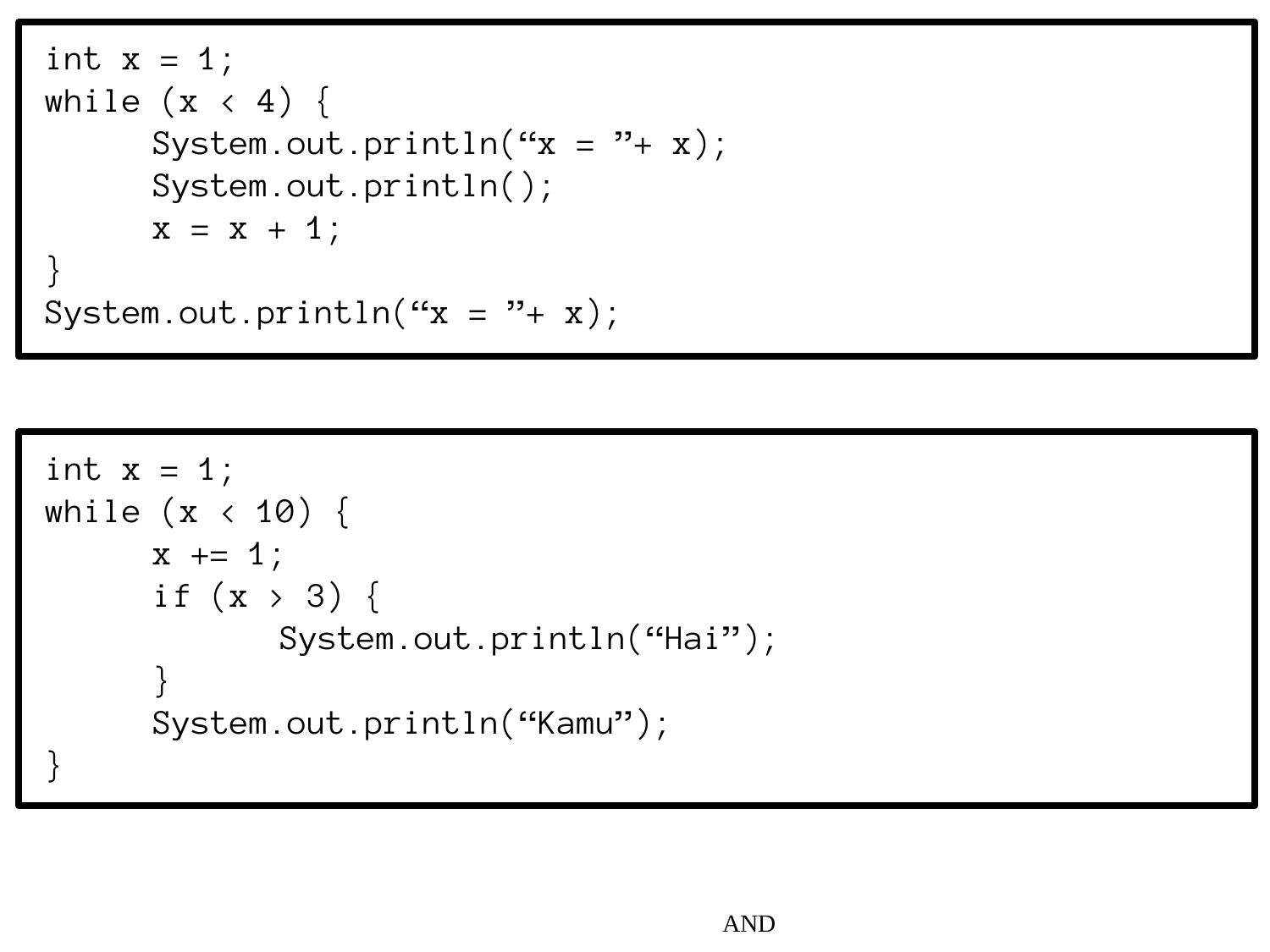

int x = 1;
 while (x < 4) {
	System.out.println(“x = ”+ x);
	System.out.println();
	x = x + 1;
 }
 System.out.println(“x = ”+ x);

 int x = 1;
 while (x < 10) {
	x += 1;
	if (x > 3) {
		System.out.println(“Hai”);
	}
	System.out.println(“Kamu”);
 }
AND